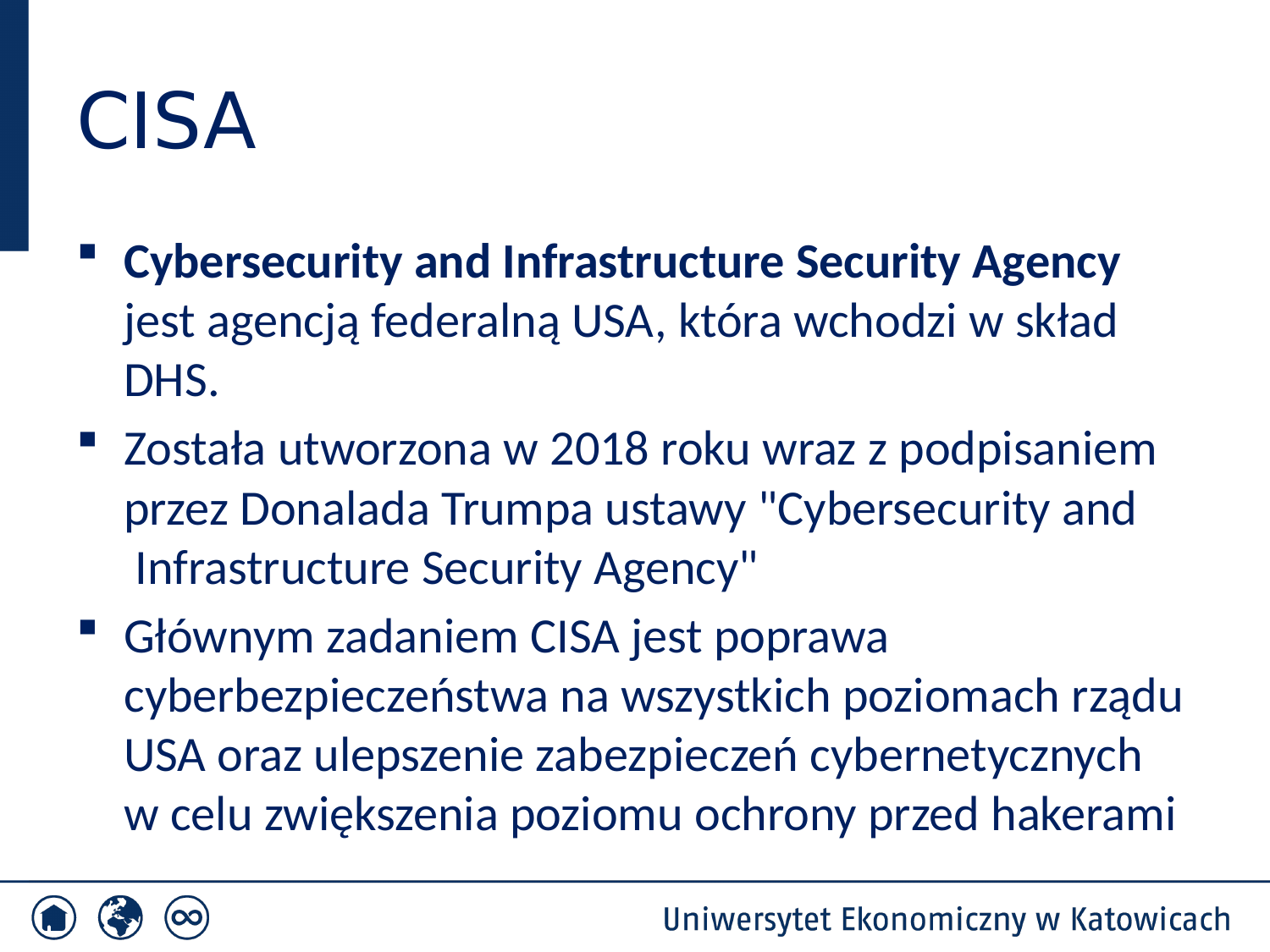

# CISA
Cybersecurity and Infrastructure Security Agency 
jest agencją federalną USA, która wchodzi w skład DHS.
Została utworzona w 2018 roku wraz z podpisaniem przez Donalada Trumpa ustawy "Cybersecurity and  Infrastructure Security Agency"
Głównym zadaniem CISA jest poprawa cyberbezpieczeństwa na wszystkich poziomach rządu USA oraz ulepszenie zabezpieczeń cybernetycznych
w celu zwiększenia poziomu ochrony przed hakerami